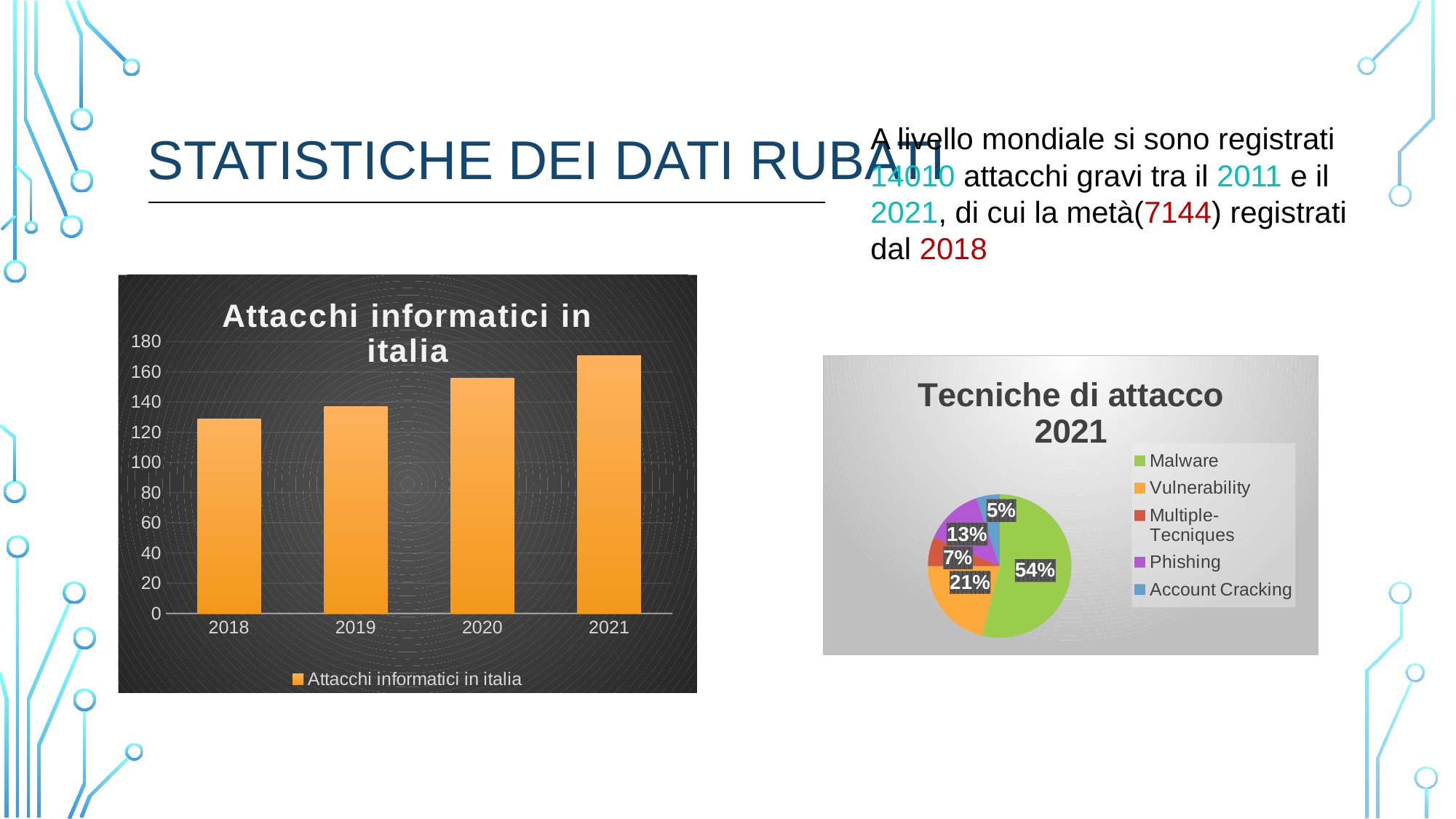

# Statistiche dei dati rubati
A livello mondiale si sono registrati 14010 attacchi gravi tra il 2011 e il 2021, di cui la metà(7144) registrati dal 2018

### Chart:

| Category | Attacchi informatici in italia |
|---|---|
| 2018 | 129.0 |
| 2019 | 137.0 |
| 2020 | 156.0 |
| 2021 | 171.0 |

### Chart:

| Category | Tecniche di attacco 2021 |
|---|---|
| Malware | 0.41 |
| Vulnerability | 0.16 |
| Multiple-Tecniques | 0.05 |
| Phishing | 0.1 |
| Account Cracking | 0.04 |